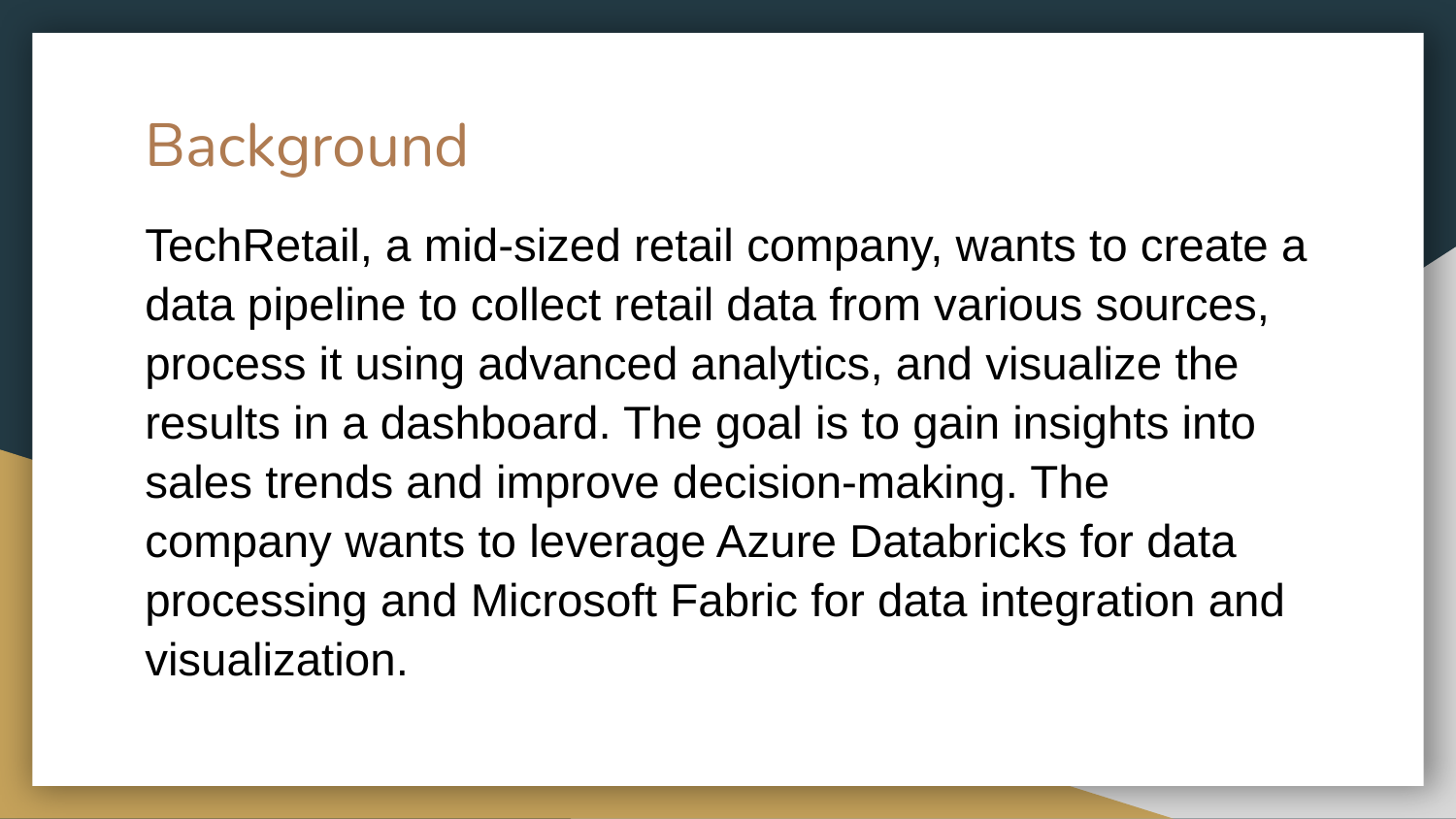

# Background
TechRetail, a mid-sized retail company, wants to create a data pipeline to collect retail data from various sources, process it using advanced analytics, and visualize the results in a dashboard. The goal is to gain insights into sales trends and improve decision-making. The company wants to leverage Azure Databricks for data processing and Microsoft Fabric for data integration and visualization.